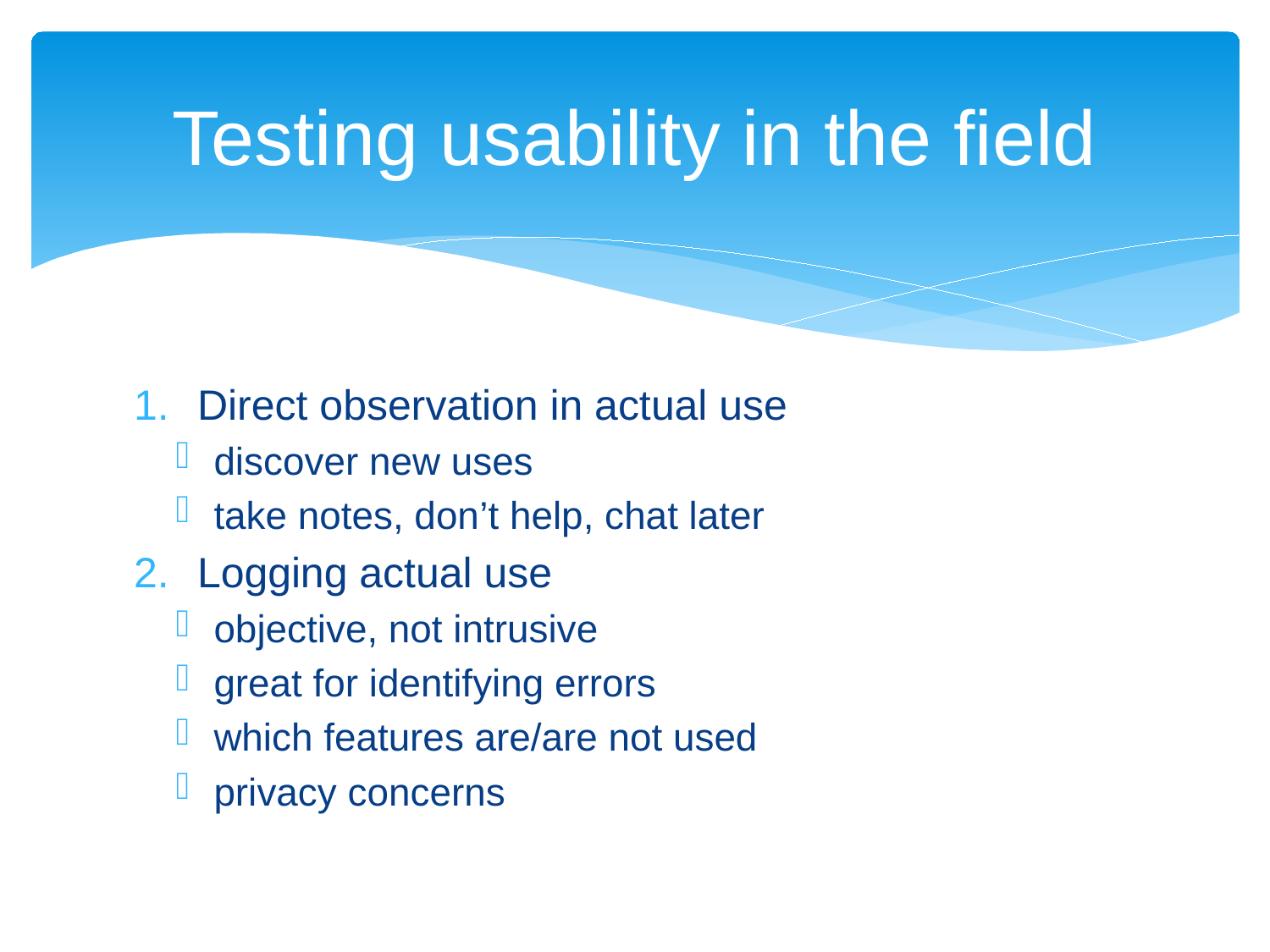

# Testing usability in the field
Direct observation in actual use
discover new uses
take notes, don’t help, chat later
Logging actual use
objective, not intrusive
great for identifying errors
which features are/are not used
privacy concerns